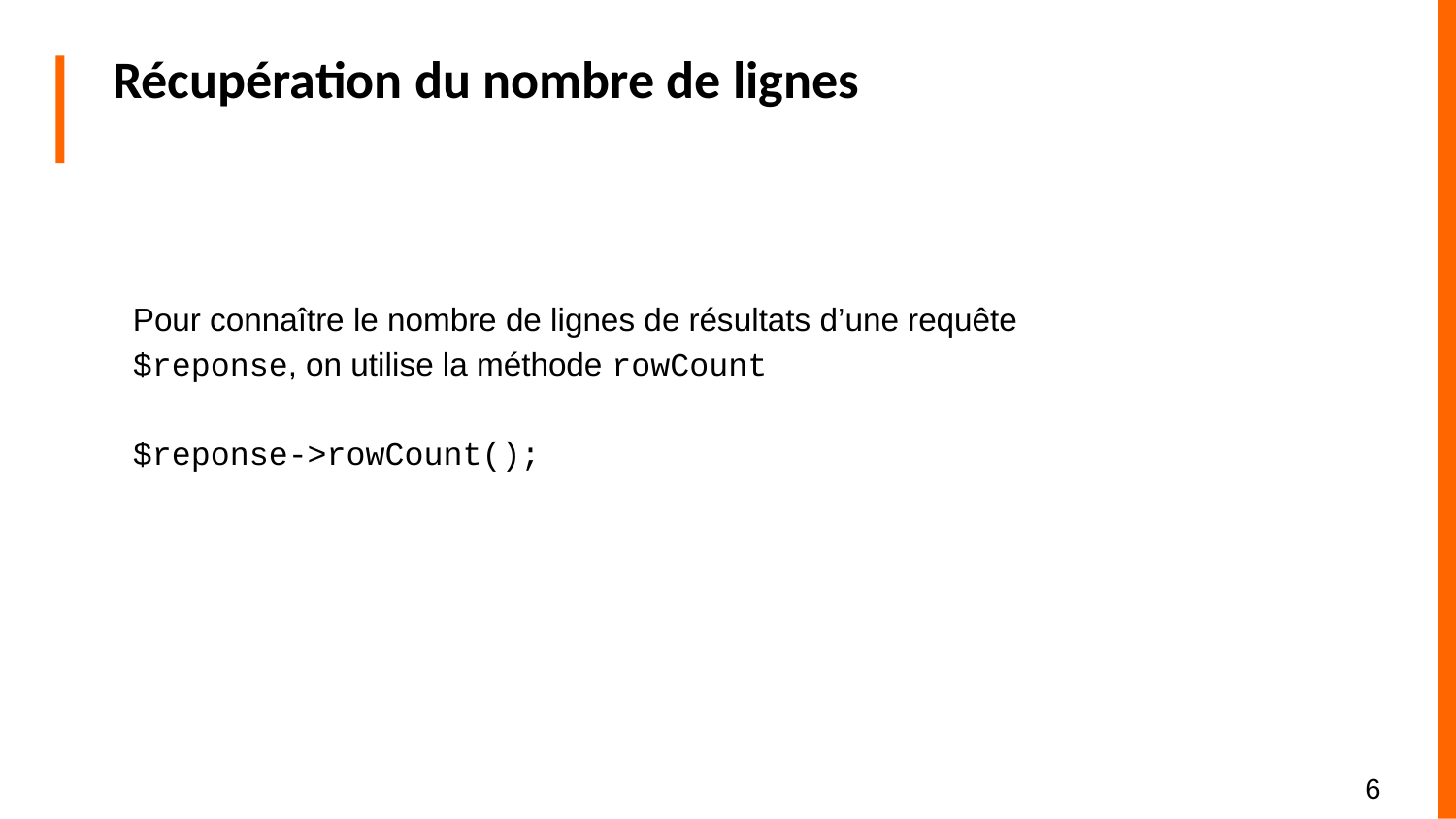

# Récupération du nombre de lignes

Pour connaître le nombre de lignes de résultats d’une requête $reponse, on utilise la méthode rowCount

$reponse->rowCount();

6